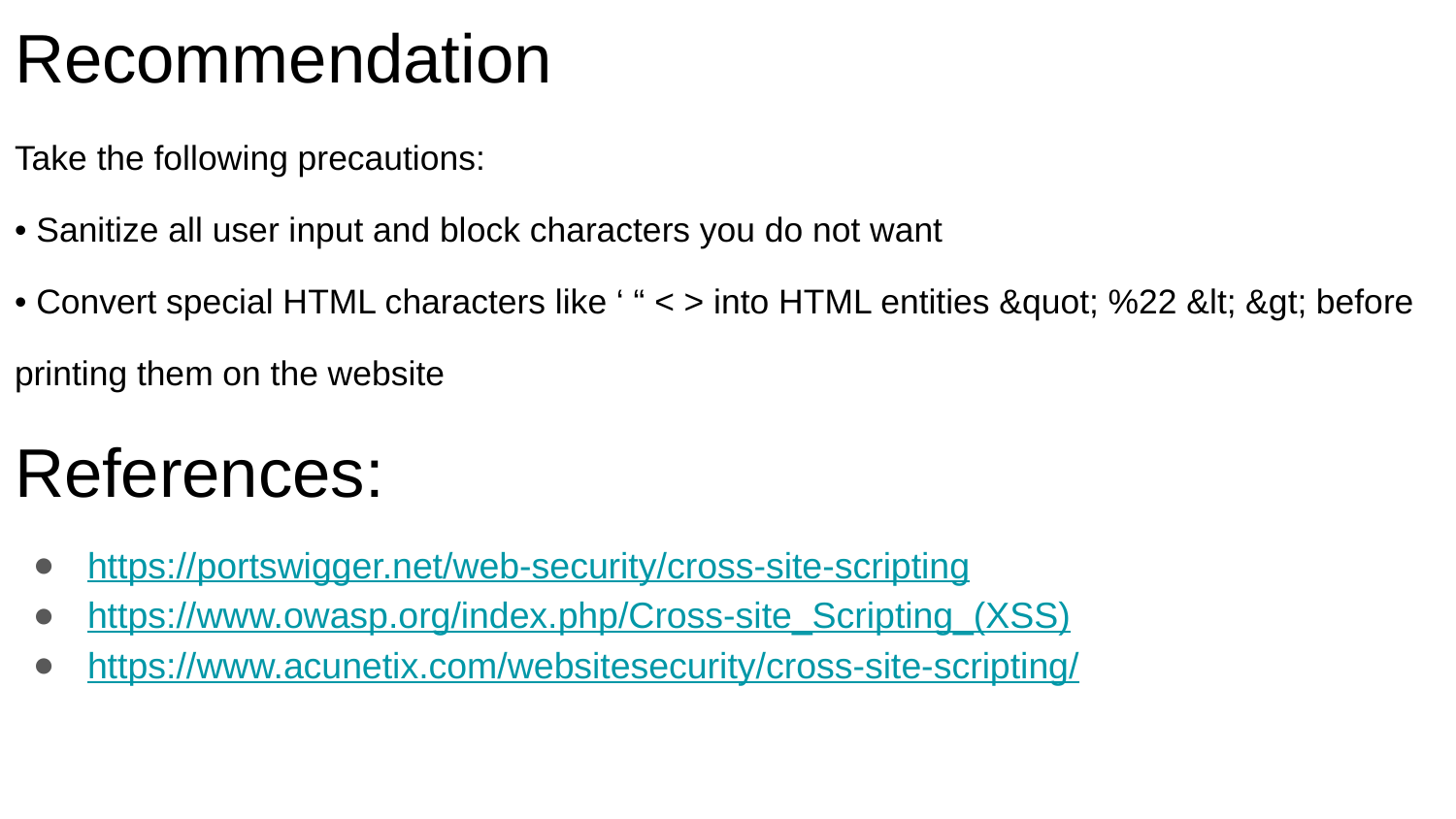

# Recommendation
Take the following precautions:
• Sanitize all user input and block characters you do not want
• Convert special HTML characters like ‘ “ < > into HTML entities &quot; %22 &lt; &gt; before
printing them on the website
References:
https://portswigger.net/web-security/cross-site-scripting
https://www.owasp.org/index.php/Cross-site_Scripting_(XSS)
https://www.acunetix.com/websitesecurity/cross-site-scripting/